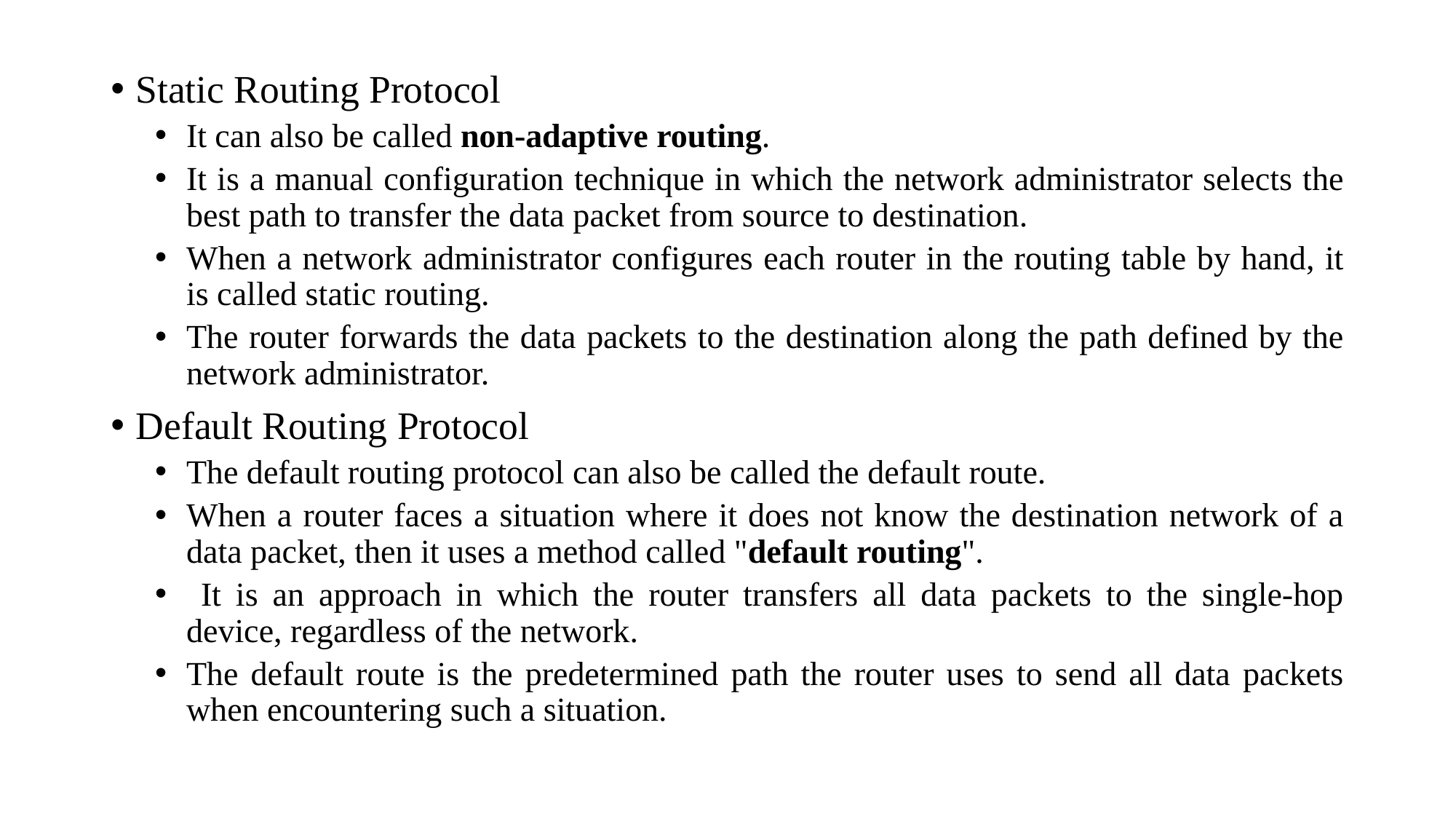

Static Routing Protocol
It can also be called non-adaptive routing.
It is a manual configuration technique in which the network administrator selects the best path to transfer the data packet from source to destination.
When a network administrator configures each router in the routing table by hand, it is called static routing.
The router forwards the data packets to the destination along the path defined by the network administrator.
Default Routing Protocol
The default routing protocol can also be called the default route.
When a router faces a situation where it does not know the destination network of a data packet, then it uses a method called "default routing".
 It is an approach in which the router transfers all data packets to the single-hop device, regardless of the network.
The default route is the predetermined path the router uses to send all data packets when encountering such a situation.